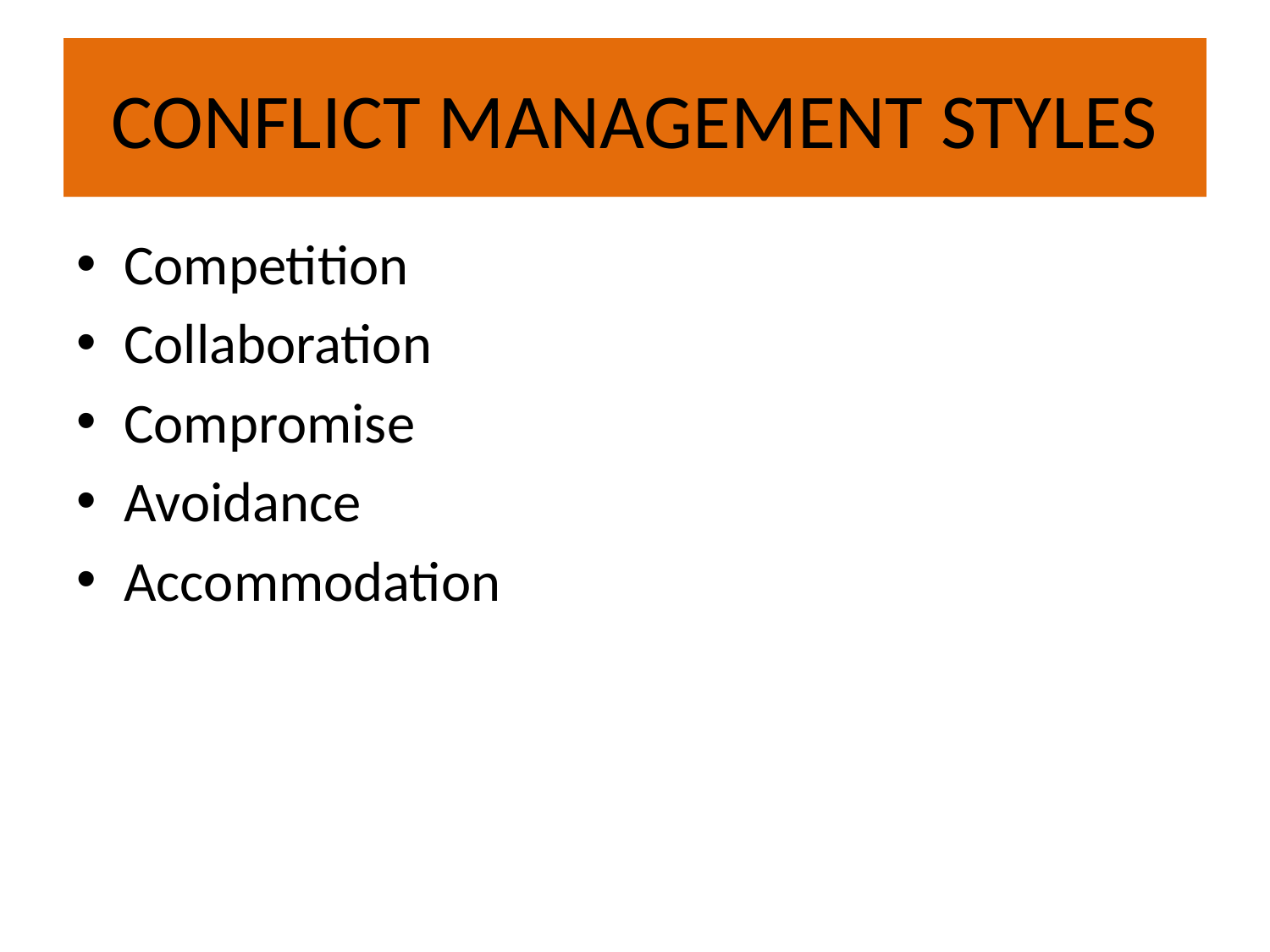

# CONFLICT MANAGEMENT STYLES
Competition
Collaboration
Compromise
Avoidance
Accommodation